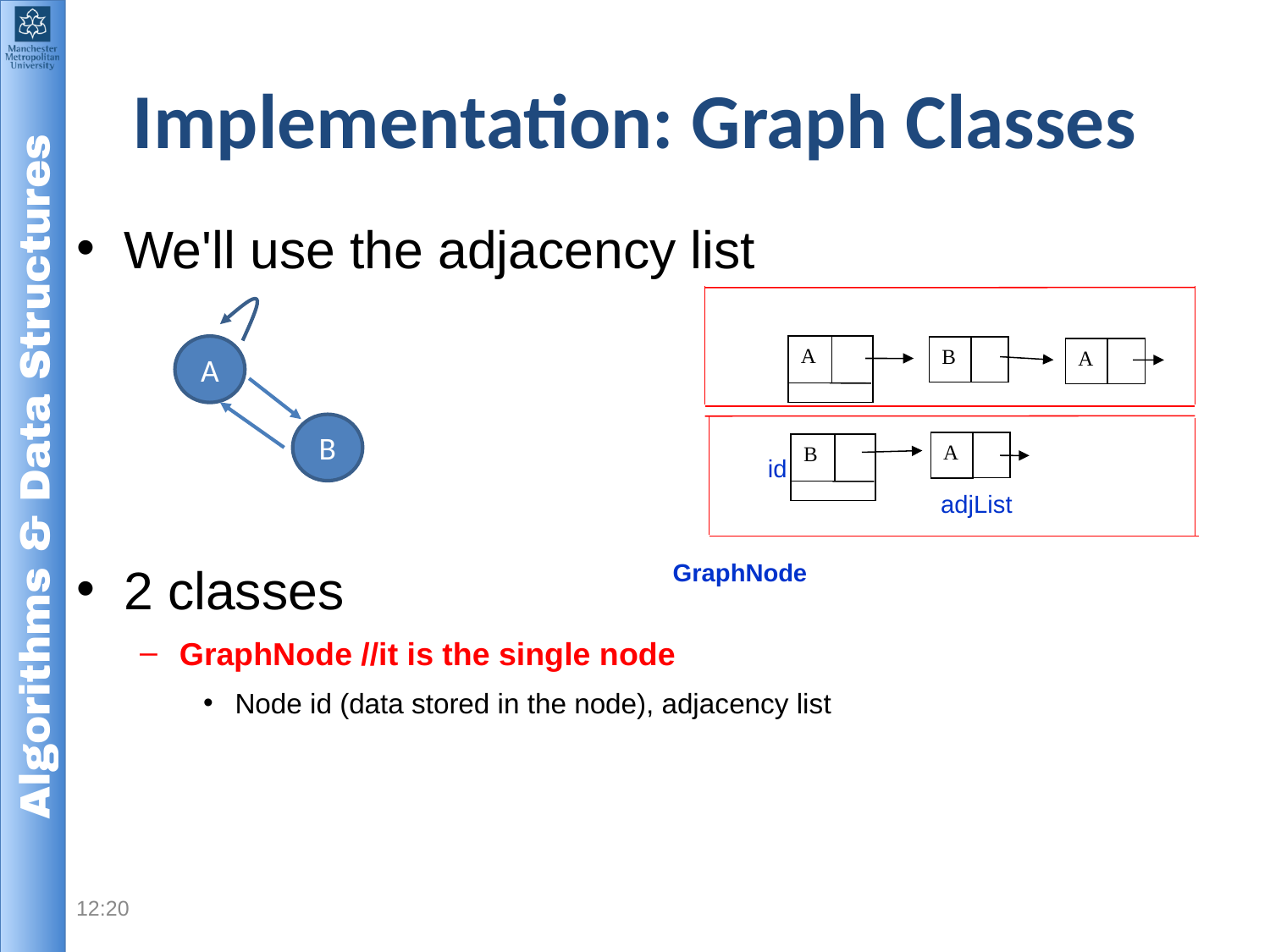

# Implementation: Graph Classes
We'll use the adjacency list

2 classes
GraphNode //it is the single node
Node id (data stored in the node), adjacency list
Graph //it is the entire graph
List of all nodes in graph, methods for add/delete nodes, edges, graph traversal etc.

A

B

A

A
B

GraphNode
adjList
A
B
id
12:20